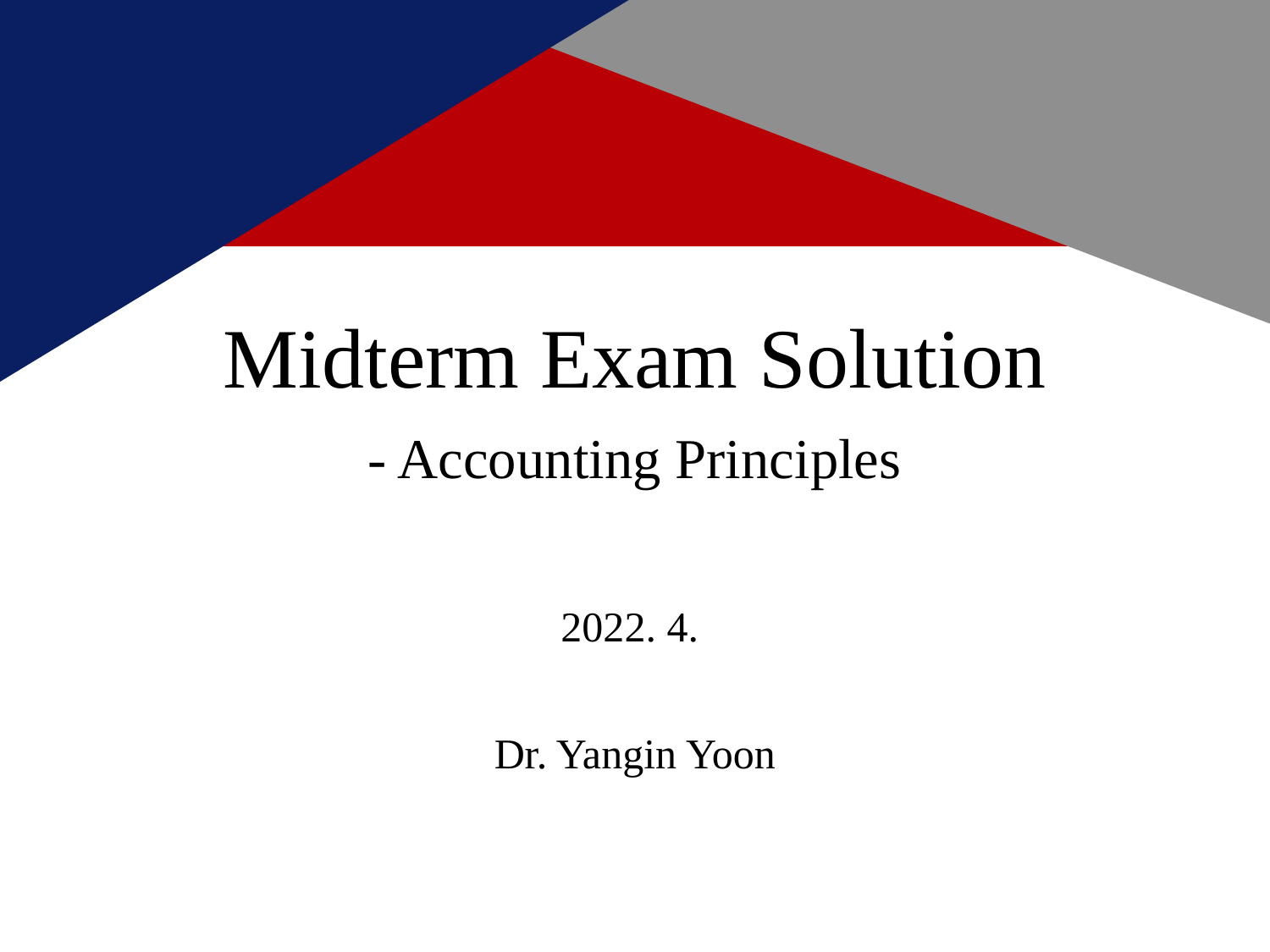

# Midterm Exam Solution - Accounting Principles
2022. 4.

Dr. Yangin Yoon